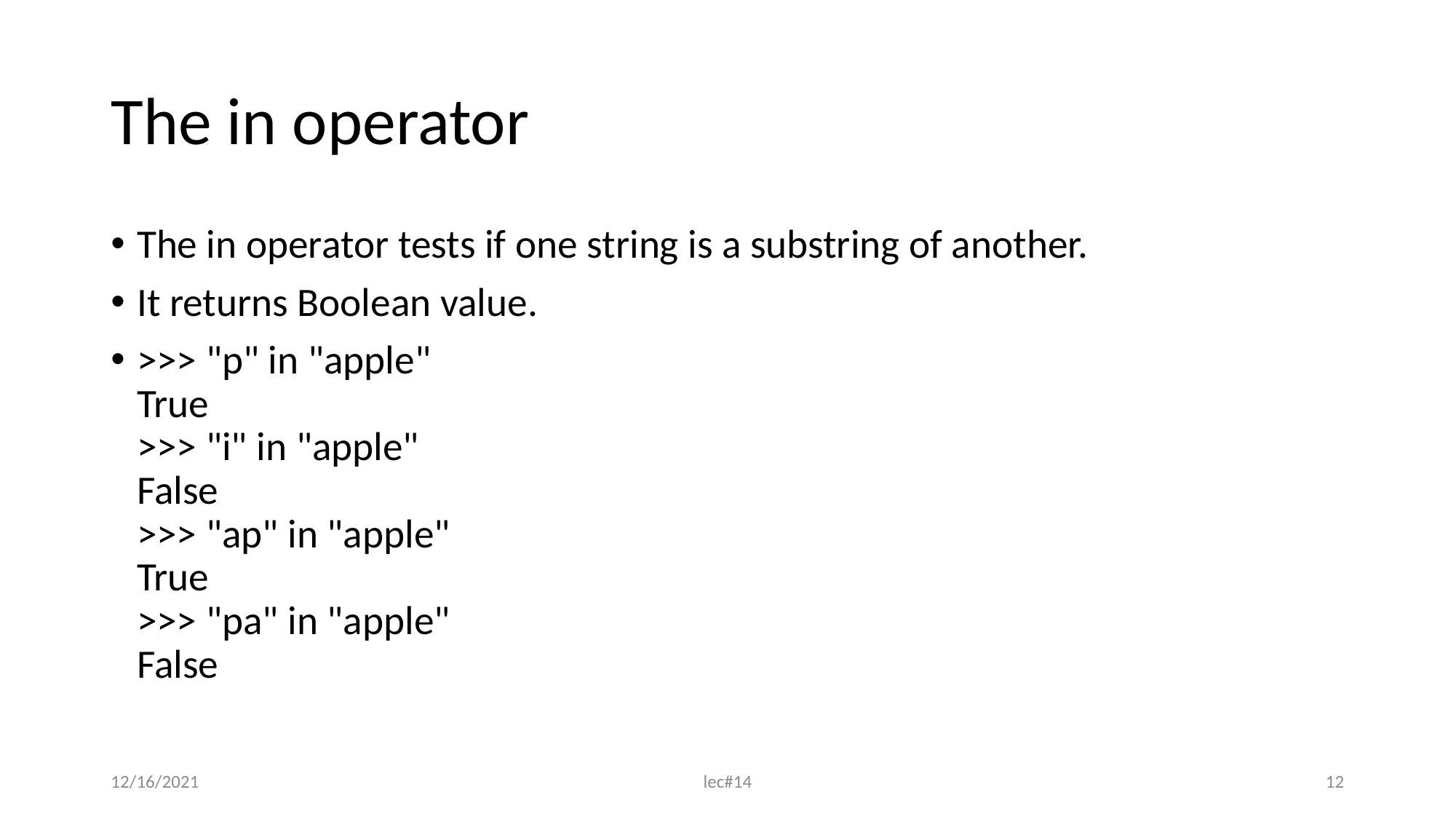

# The in operator
The in operator tests if one string is a substring of another.
It returns Boolean value.
>>> "p" in "apple"
True
>>> "i" in "apple"
False
>>> "ap" in "apple"
True
>>> "pa" in "apple"
False
12/16/2021
lec#14
12